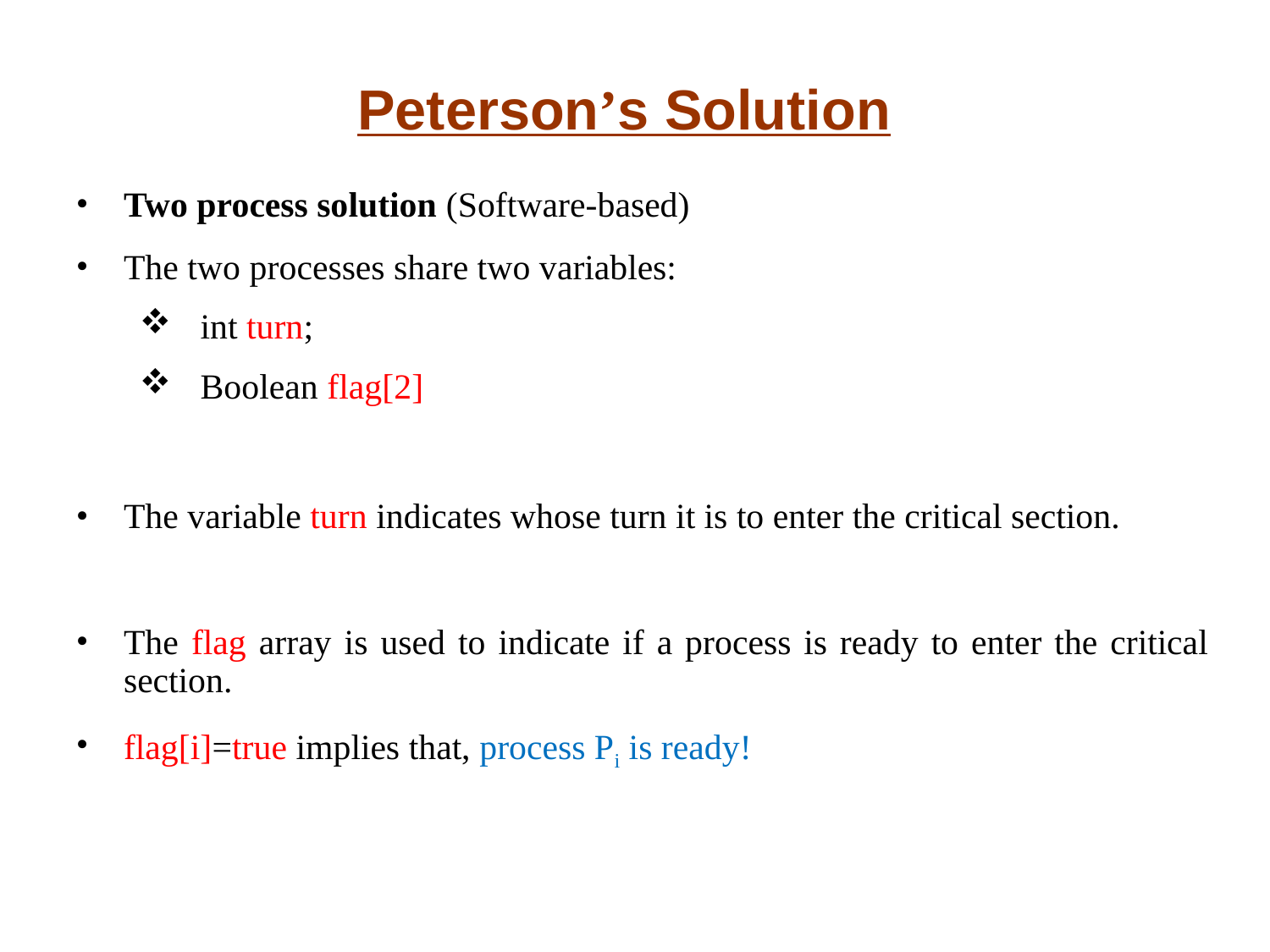

# Peterson’s Solution
Two process solution (Software-based)
The two processes share two variables:
int turn;
Boolean flag[2]

The variable turn indicates whose turn it is to enter the critical section.

The flag array is used to indicate if a process is ready to enter the critical section.
flag[i]=true implies that, process Pi is ready!